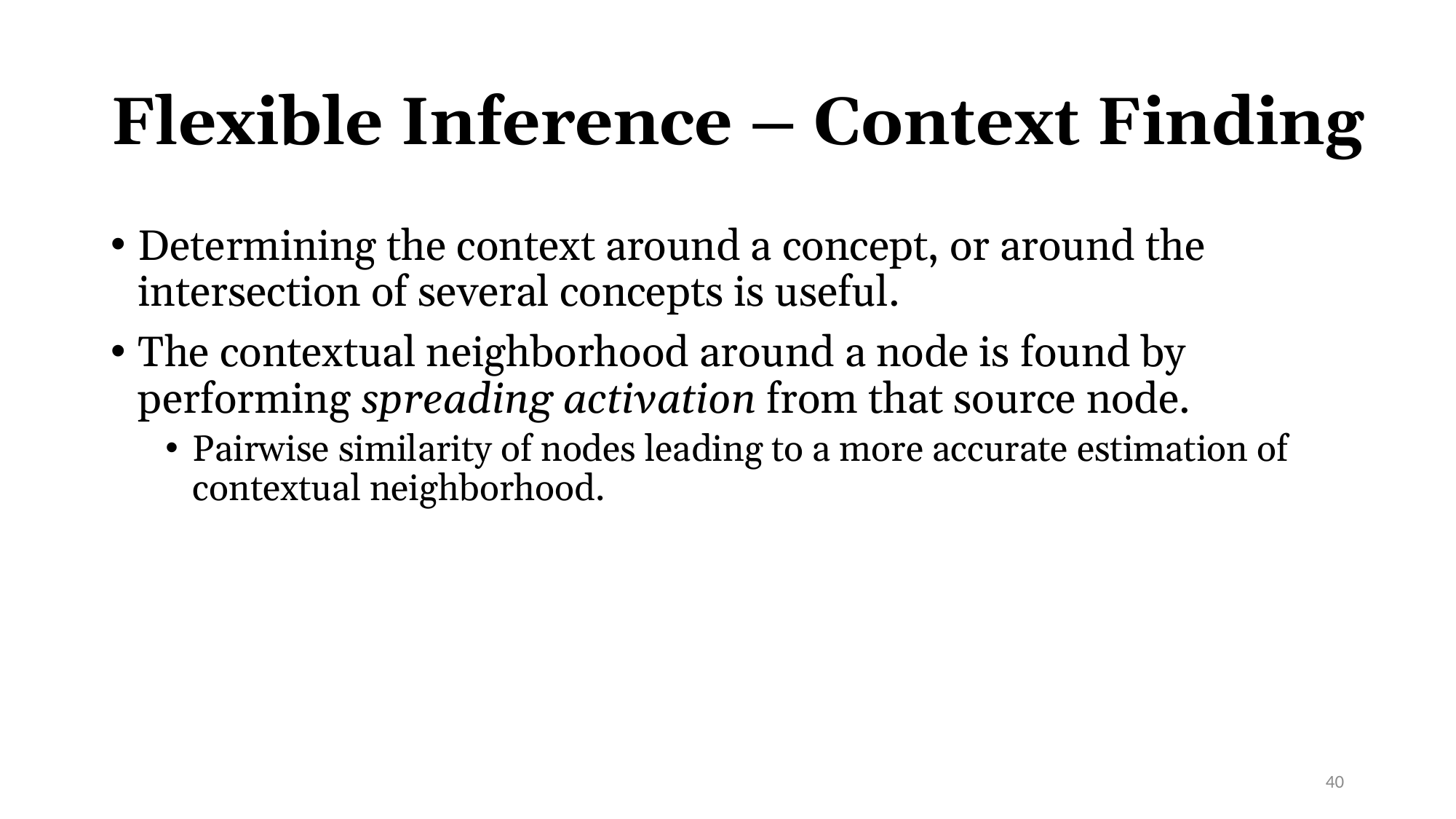

# Flexible Inference – Context Finding
Determining the context around a concept, or around the intersection of several concepts is useful.
The contextual neighborhood around a node is found by performing spreading activation from that source node.
Pairwise similarity of nodes leading to a more accurate estimation of contextual neighborhood.
40